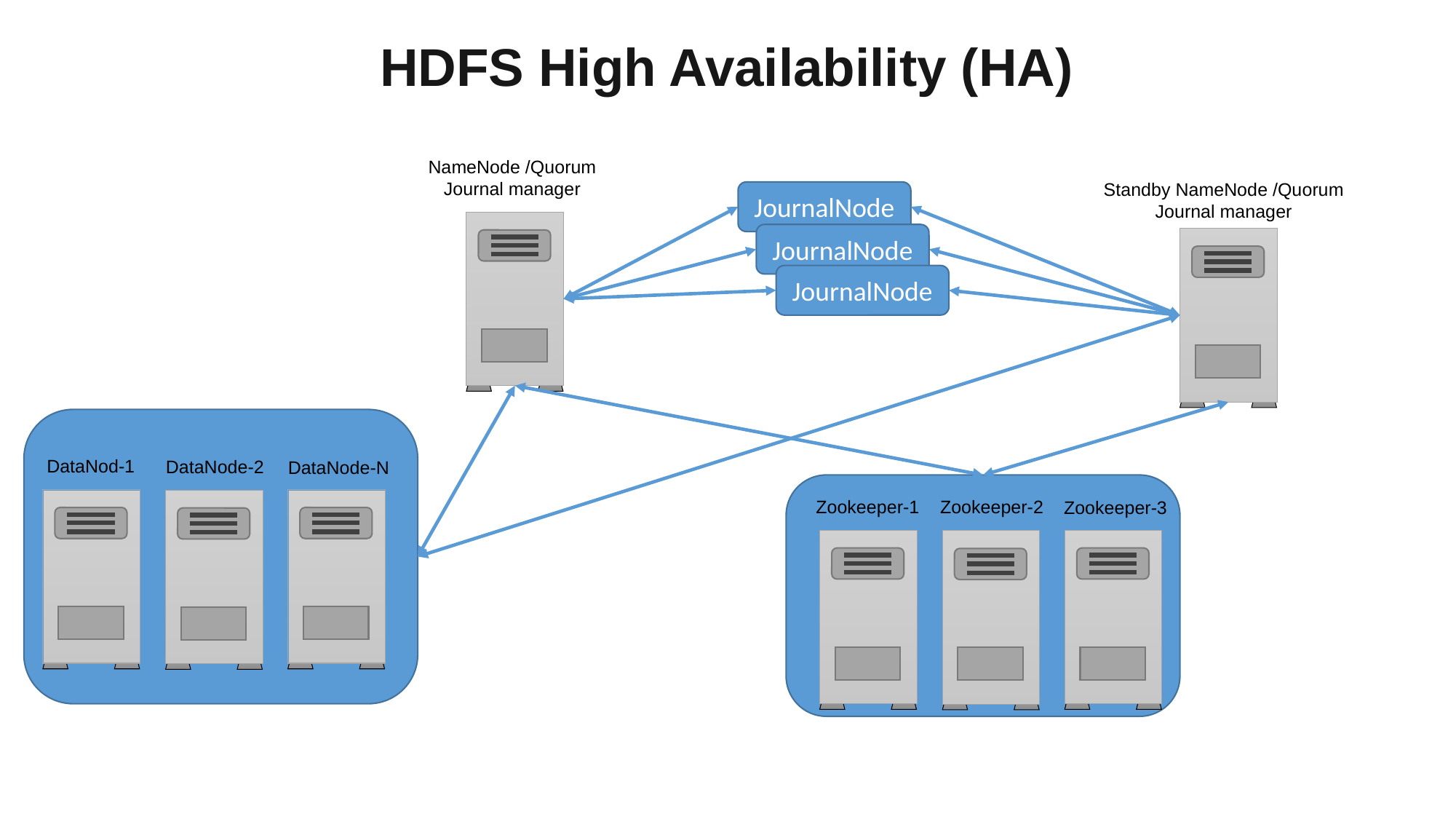

HDFS High Availability (HA)
NameNode /Quorum Journal manager

Standby NameNode /Quorum Journal manager

JournalNode
JournalNode
JournalNode

DataNod-1

DataNode-2

DataNode-N

Zookeeper-1

Zookeeper-2

Zookeeper-3